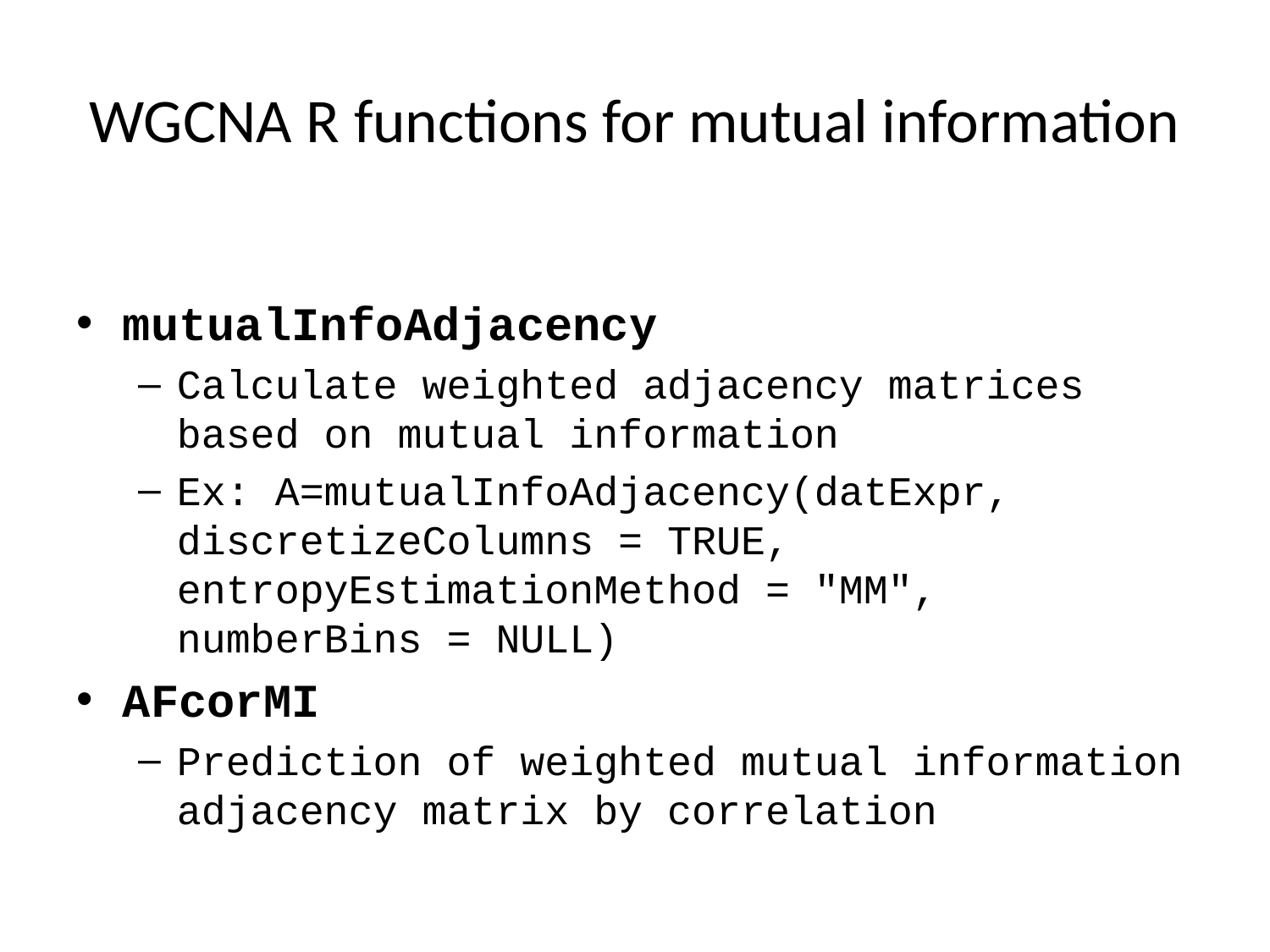

# WGCNA R functions for mutual information

mutualInfoAdjacency
Calculate weighted adjacency matrices based on mutual information
Ex: A=mutualInfoAdjacency(datExpr, discretizeColumns = TRUE, entropyEstimationMethod = "MM", numberBins = NULL)
AFcorMI
Prediction of weighted mutual information adjacency matrix by correlation